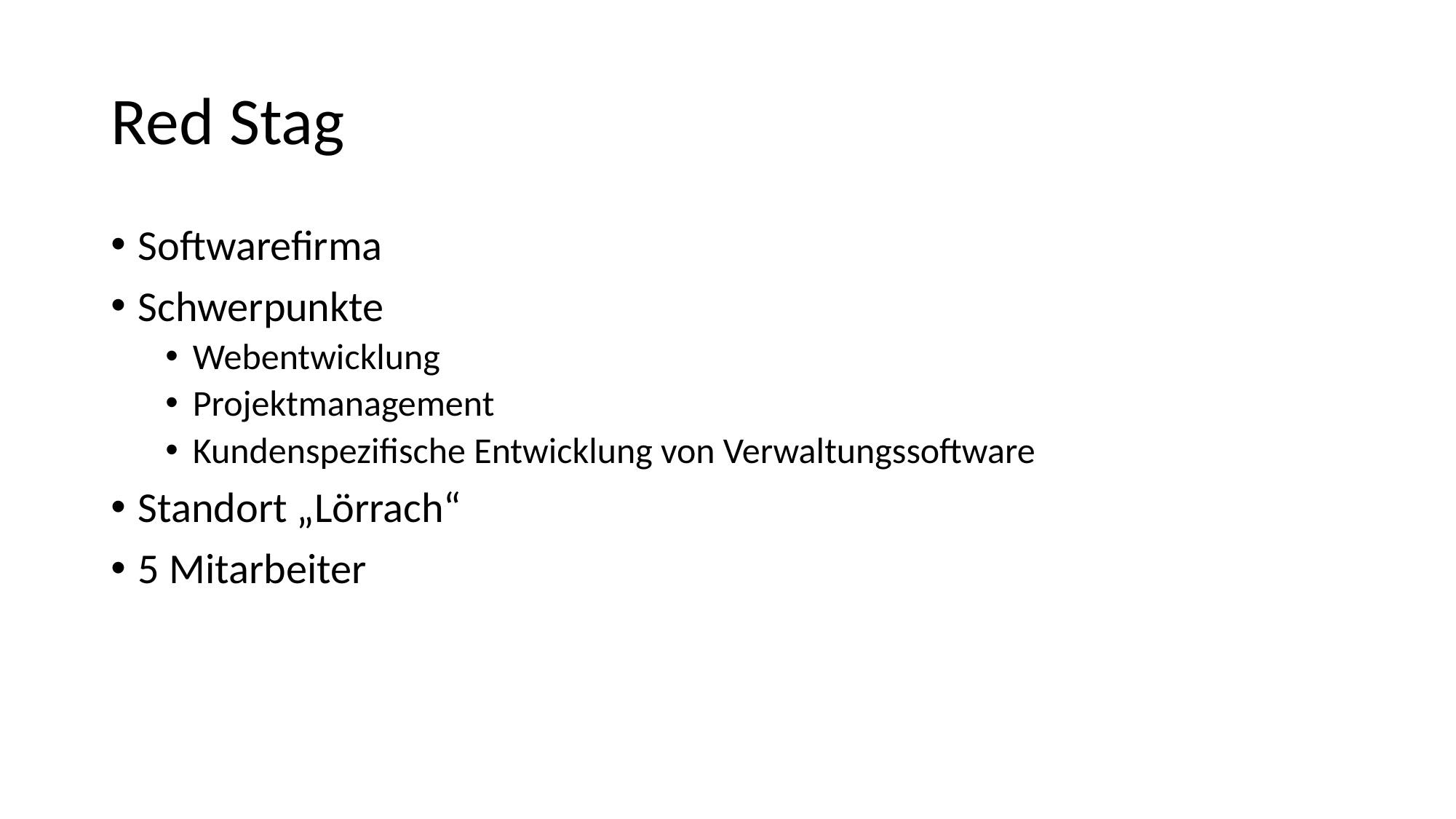

# Red Stag
Softwarefirma
Schwerpunkte
Webentwicklung
Projektmanagement
Kundenspezifische Entwicklung von Verwaltungssoftware
Standort „Lörrach“
5 Mitarbeiter